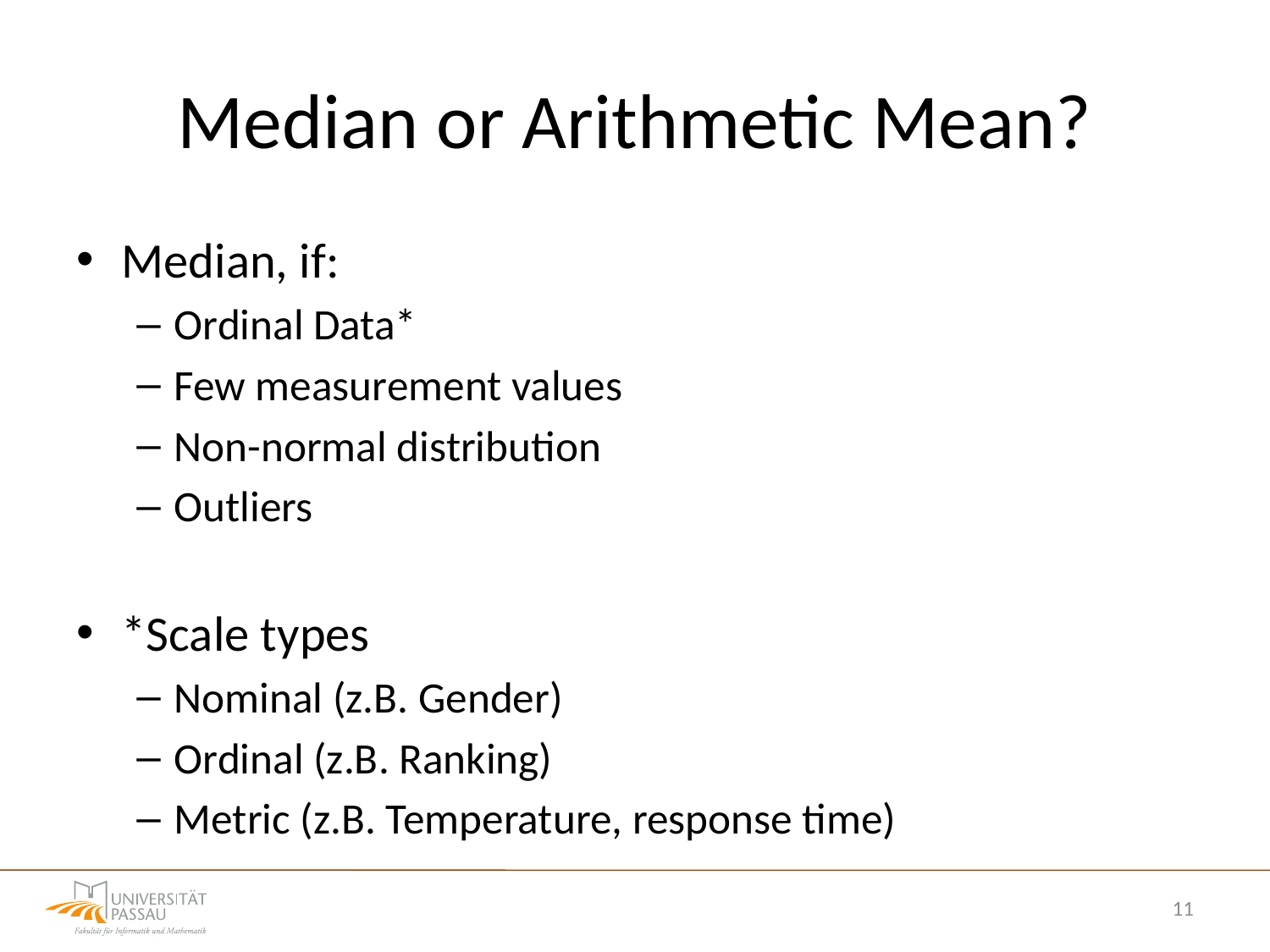

# Median or Arithmetic Mean?
Median, if:
Ordinal Data*
Few measurement values
Non-normal distribution
Outliers

*Scale types
Nominal (z.B. Gender)
Ordinal (z.B. Ranking)
Metric (z.B. Temperature, response time)
11